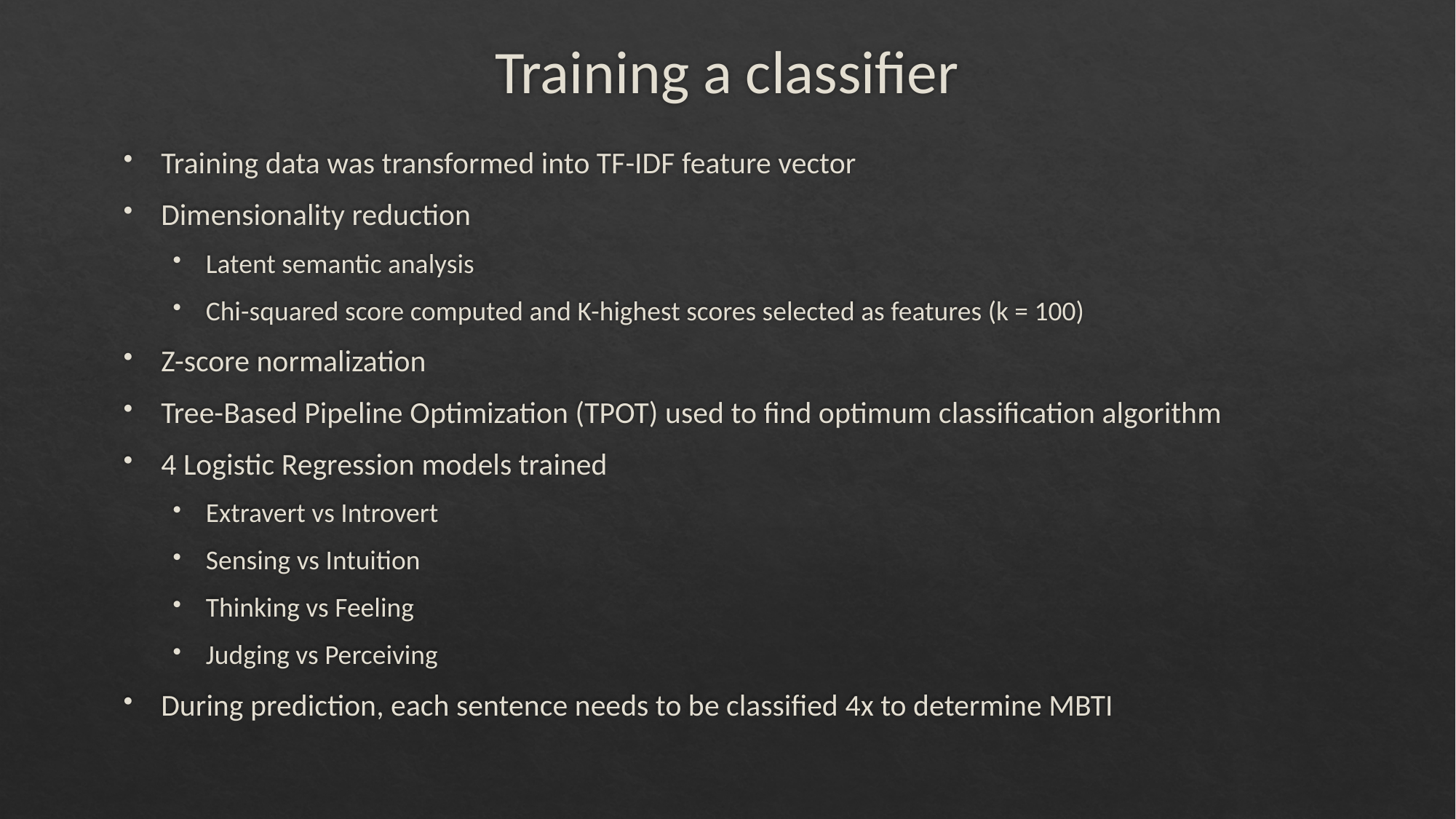

# Training a classifier
Training data was transformed into TF-IDF feature vector
Dimensionality reduction
Latent semantic analysis
Chi-squared score computed and K-highest scores selected as features (k = 100)
Z-score normalization
Tree-Based Pipeline Optimization (TPOT) used to find optimum classification algorithm
4 Logistic Regression models trained
Extravert vs Introvert
Sensing vs Intuition
Thinking vs Feeling
Judging vs Perceiving
During prediction, each sentence needs to be classified 4x to determine MBTI